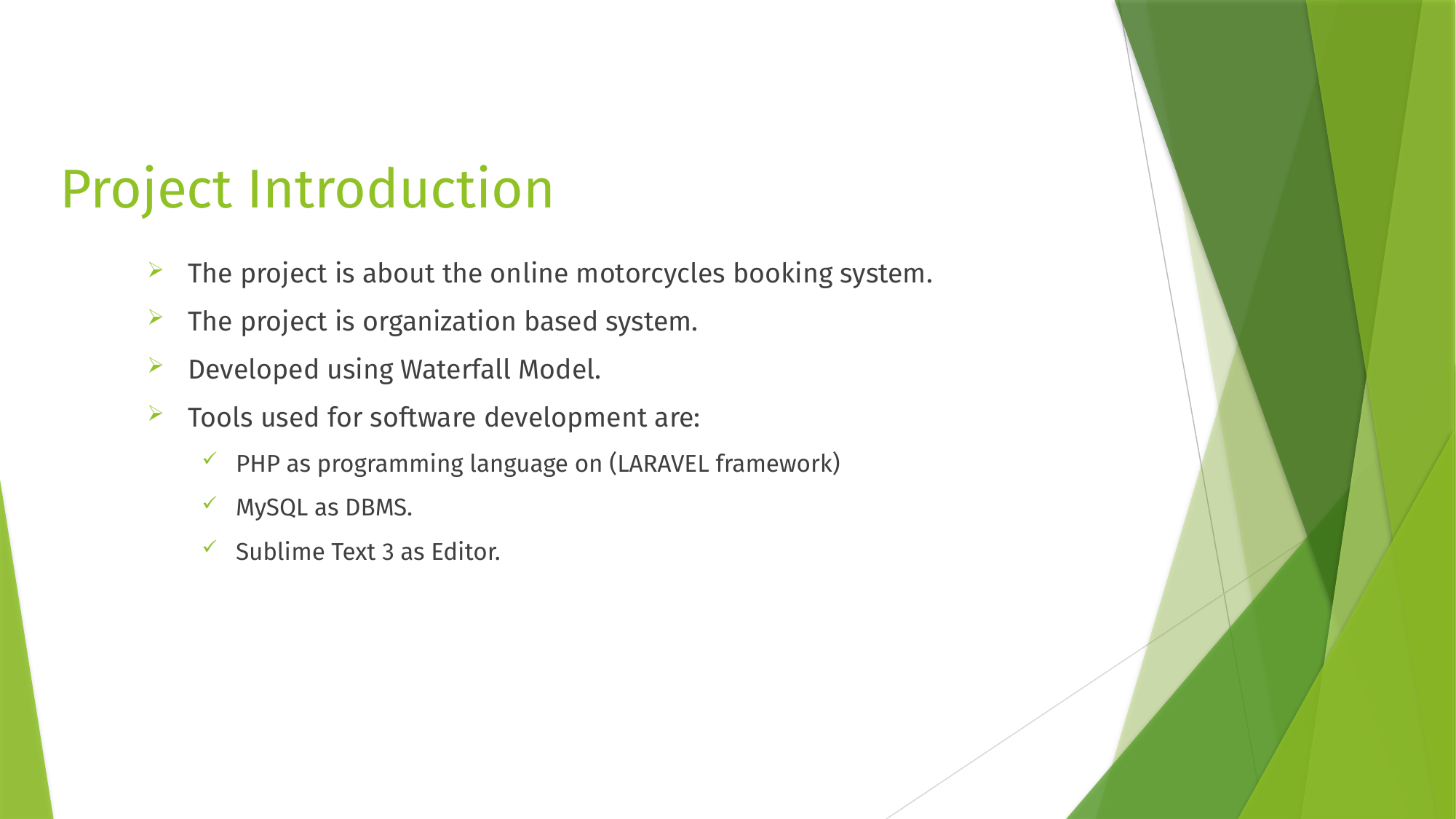

# Project Introduction
The project is about the online motorcycles booking system.
The project is organization based system.
Developed using Waterfall Model.
Tools used for software development are:
PHP as programming language on (LARAVEL framework)
MySQL as DBMS.
Sublime Text 3 as Editor.